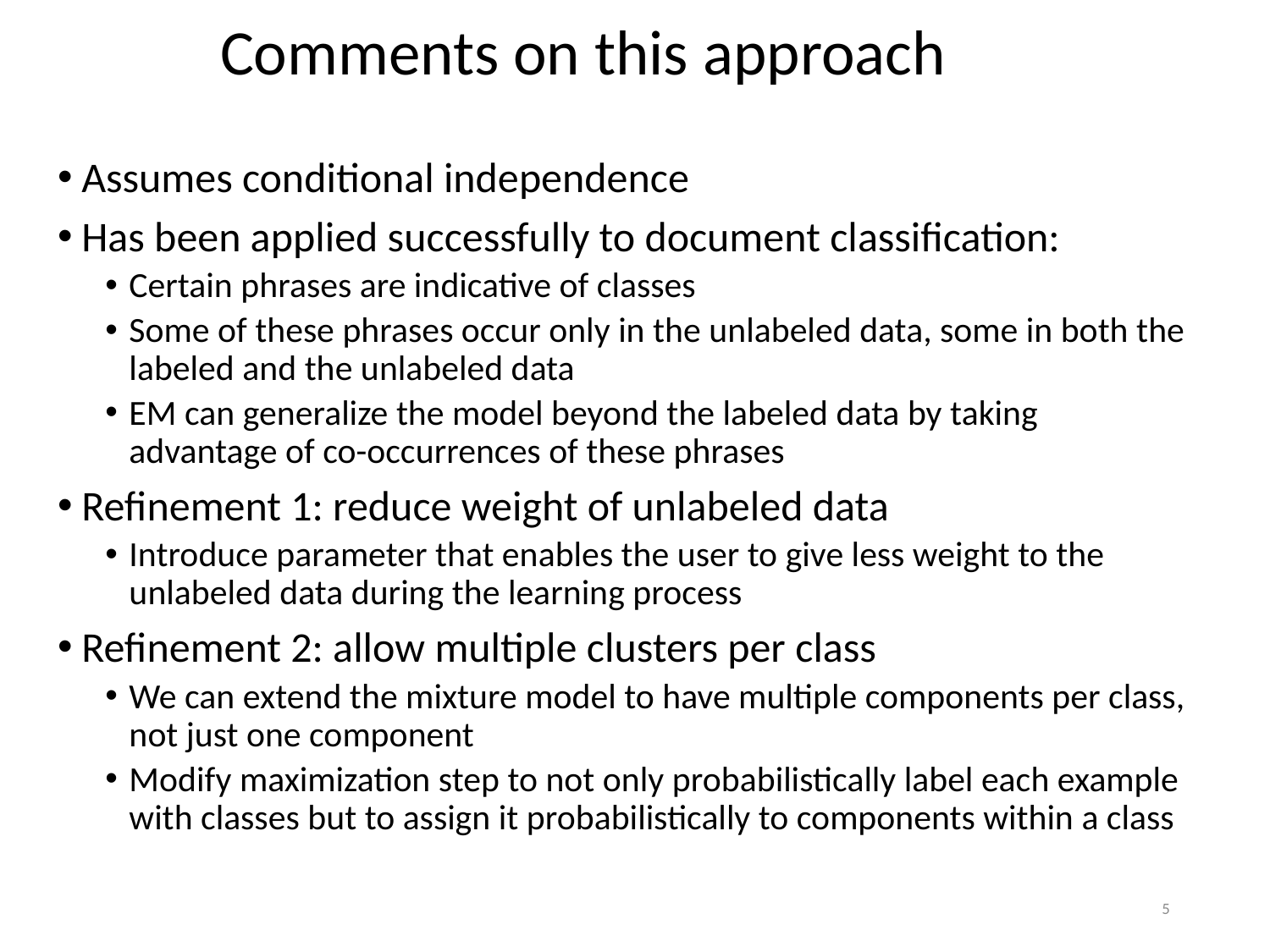

Comments on this approach
Assumes conditional independence
Has been applied successfully to document classification:
Certain phrases are indicative of classes
Some of these phrases occur only in the unlabeled data, some in both the labeled and the unlabeled data
EM can generalize the model beyond the labeled data by taking advantage of co-occurrences of these phrases
Refinement 1: reduce weight of unlabeled data
Introduce parameter that enables the user to give less weight to the unlabeled data during the learning process
Refinement 2: allow multiple clusters per class
We can extend the mixture model to have multiple components per class, not just one component
Modify maximization step to not only probabilistically label each example with classes but to assign it probabilistically to components within a class
5